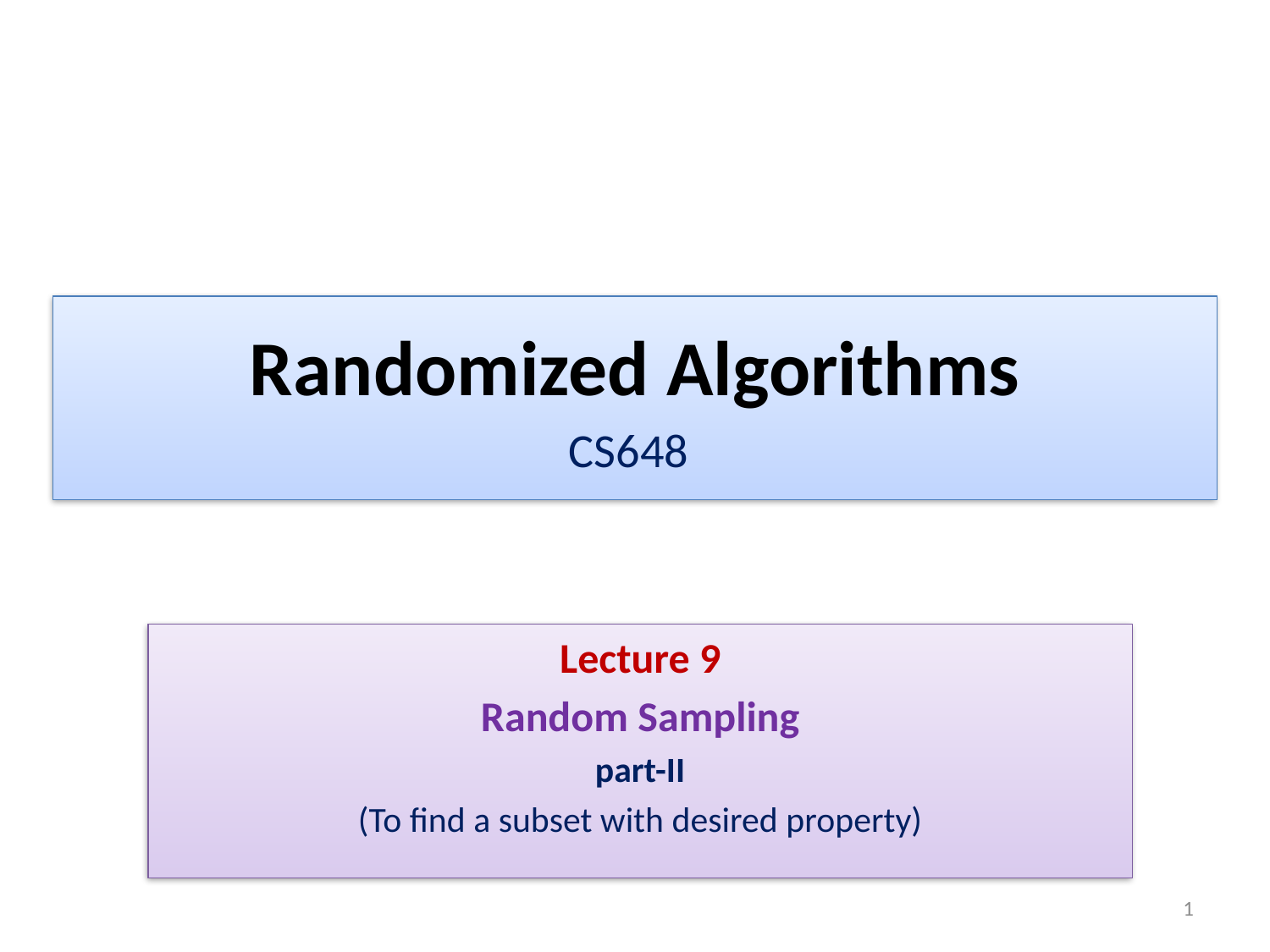

# Randomized Algorithms CS648
Lecture 9
Random Sampling
part-II
(To find a subset with desired property)

1